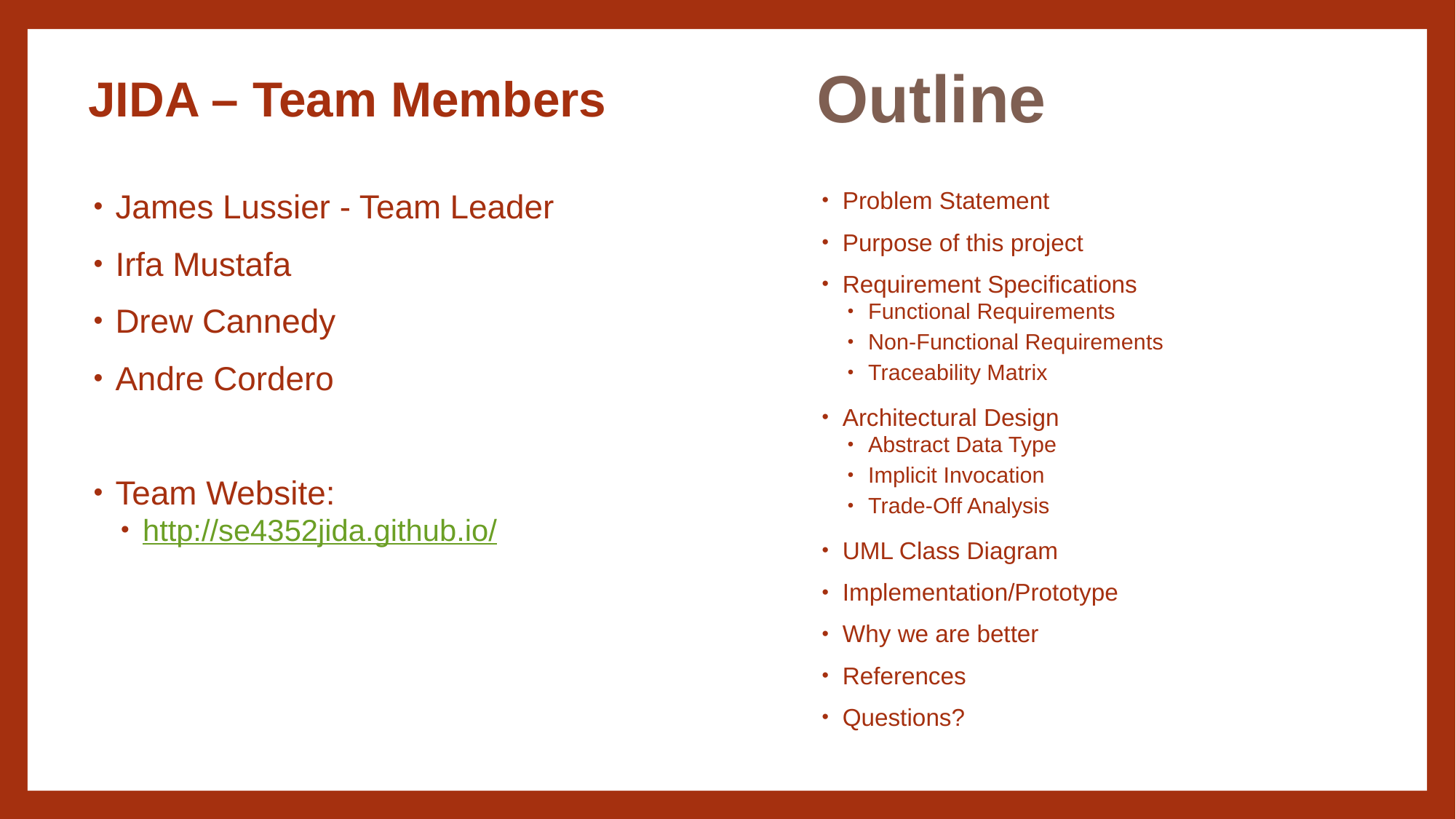

JIDA – Team Members
Outline
Problem Statement
Purpose of this project
Requirement Specifications
Functional Requirements
Non-Functional Requirements
Traceability Matrix
Architectural Design
Abstract Data Type
Implicit Invocation
Trade-Off Analysis
UML Class Diagram
Implementation/Prototype
Why we are better
References
Questions?
James Lussier - Team Leader
Irfa Mustafa
Drew Cannedy
Andre Cordero

Team Website:
http://se4352jida.github.io/